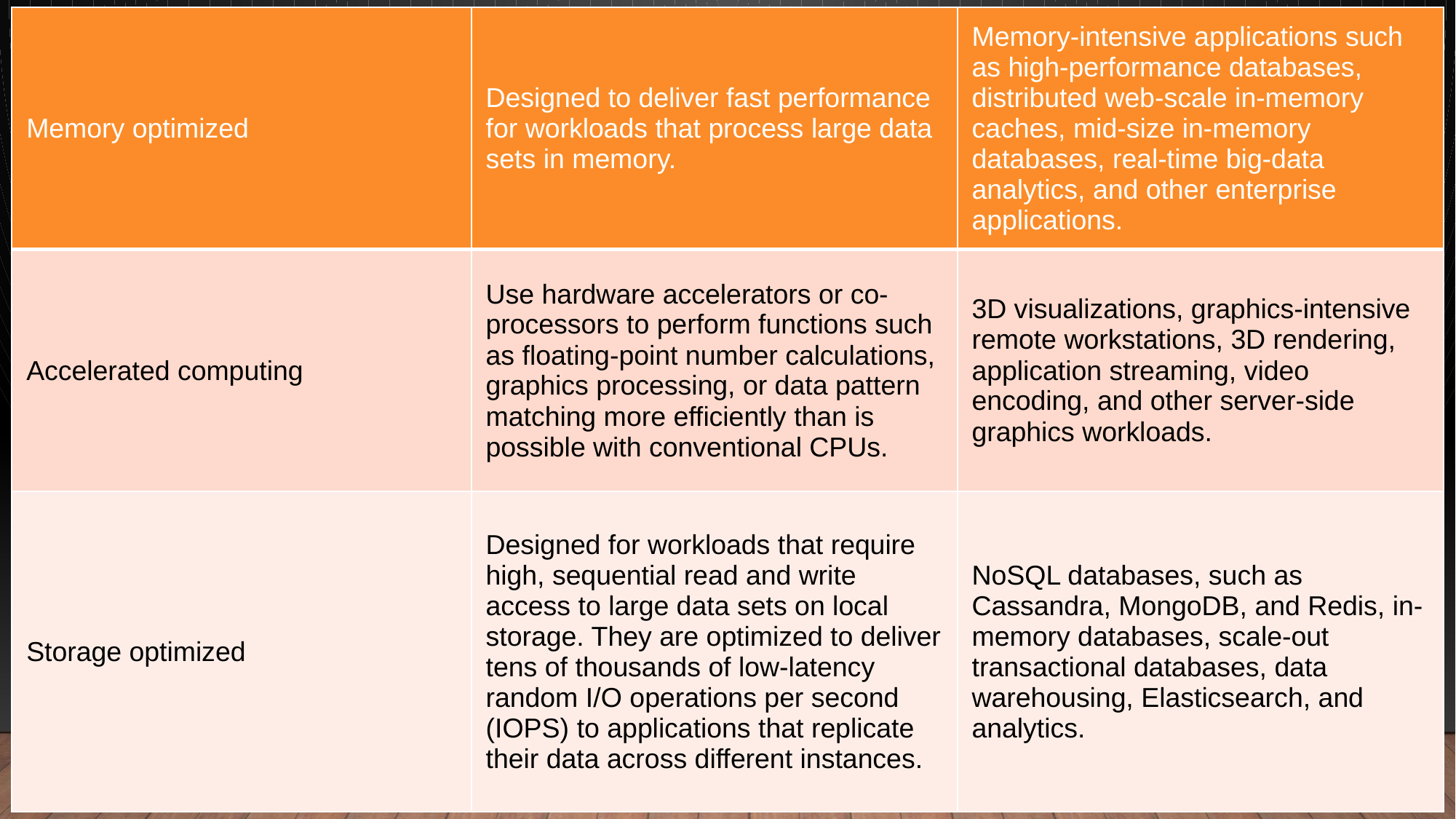

| Memory optimized | Designed to deliver fast performance for workloads that process large data sets in memory. | Memory-intensive applications such as high-performance databases, distributed web-scale in-memory caches, mid-size in-memory databases, real-time big-data analytics, and other enterprise applications. |
| --- | --- | --- |
| Accelerated computing | Use hardware accelerators or co-processors to perform functions such as floating-point number calculations, graphics processing, or data pattern matching more efficiently than is possible with conventional CPUs. | 3D visualizations, graphics-intensive remote workstations, 3D rendering, application streaming, video encoding, and other server-side graphics workloads. |
| Storage optimized | Designed for workloads that require high, sequential read and write access to large data sets on local storage. They are optimized to deliver tens of thousands of low-latency random I/O operations per second (IOPS) to applications that replicate their data across different instances. | NoSQL databases, such as Cassandra, MongoDB, and Redis, in-memory databases, scale-out transactional databases, data warehousing, Elasticsearch, and analytics. |